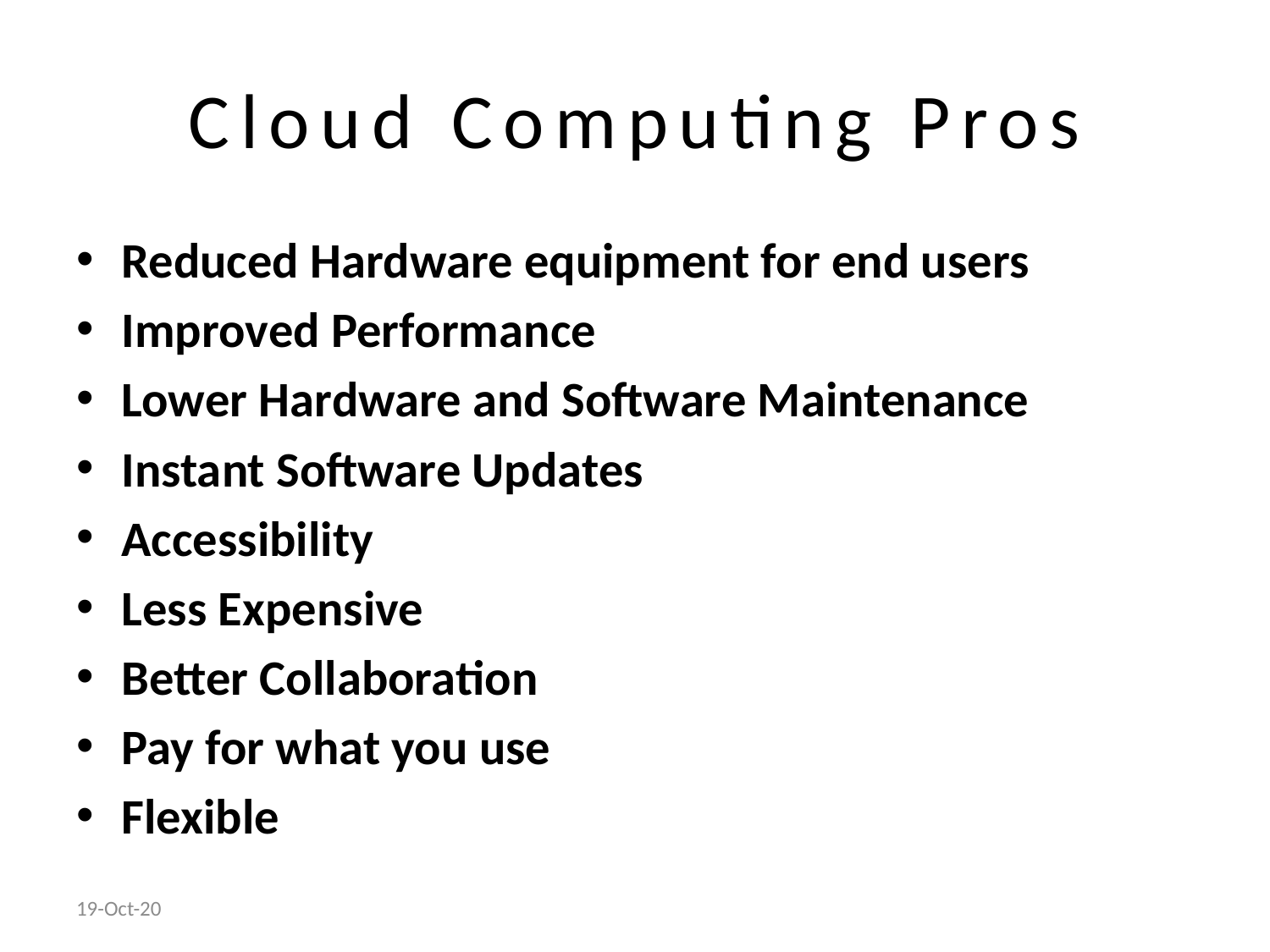

# Cloud Computing Pros
Reduced Hardware equipment for end users
Improved Performance
Lower Hardware and Software Maintenance
Instant Software Updates
Accessibility
Less Expensive
Better Collaboration
Pay for what you use
Flexible

19-Oct-20